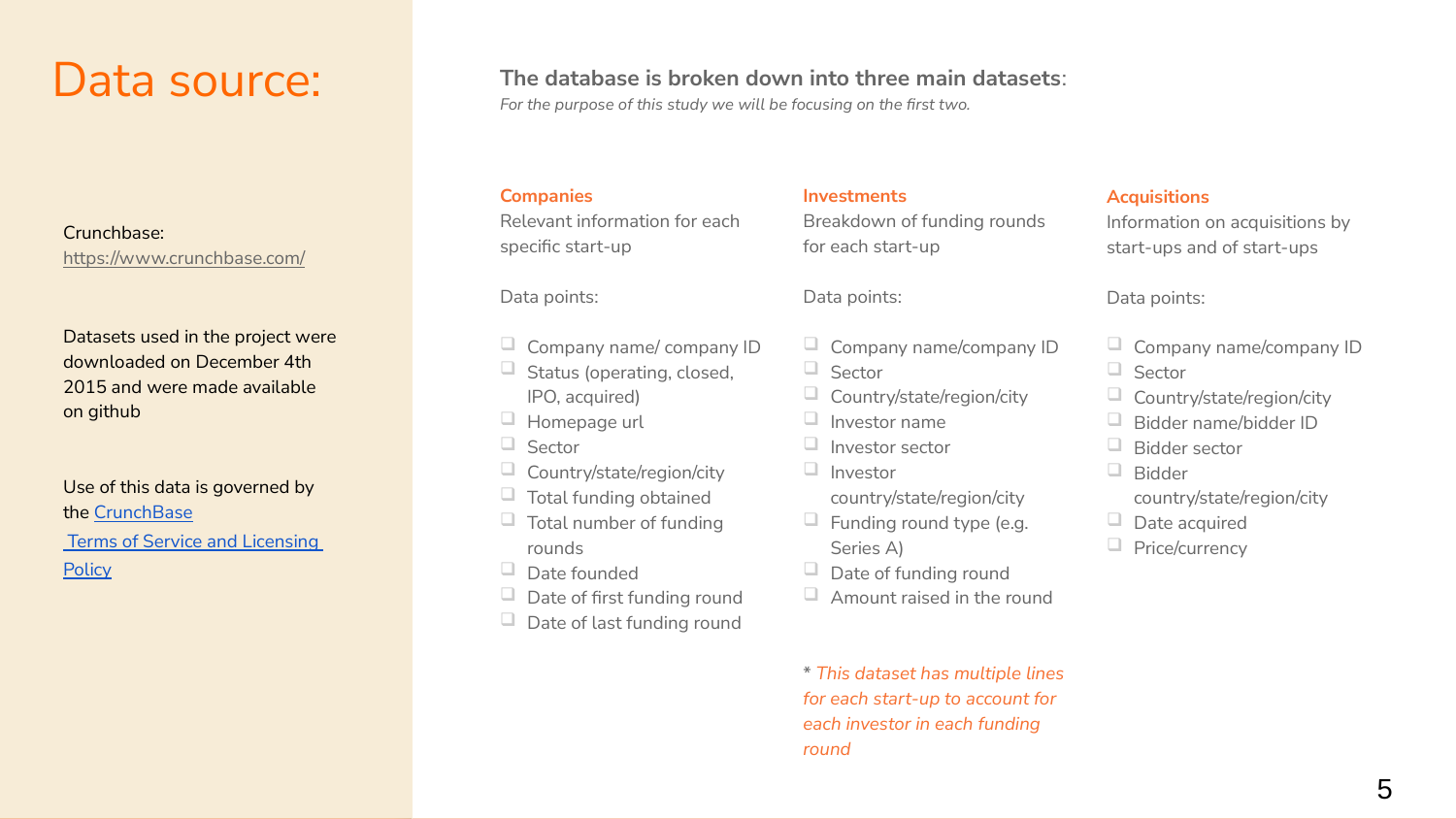

# Data source:
The database is broken down into three main datasets:
For the purpose of this study we will be focusing on the first two.
Companies
Relevant information for each specific start-up

Data points:

Company name/ company ID
Status (operating, closed, IPO, acquired)
Homepage url
Sector
Country/state/region/city
Total funding obtained
Total number of funding rounds
Date founded
Date of first funding round
Date of last funding round
Investments
Breakdown of funding rounds for each start-up

Data points:

Company name/company ID
Sector
Country/state/region/city
Investor name
Investor sector
Investor country/state/region/city
Funding round type (e.g. Series A)
Date of funding round
Amount raised in the round

* This dataset has multiple lines for each start-up to account for each investor in each funding round
Acquisitions
Information on acquisitions by start-ups and of start-ups

Data points:

Company name/company ID
Sector
Country/state/region/city
Bidder name/bidder ID
Bidder sector
Bidder country/state/region/city
Date acquired
Price/currency
Crunchbase:
https://www.crunchbase.com/

Datasets used in the project were downloaded on December 4th 2015 and were made available on github

Use of this data is governed by the CrunchBase Terms of Service and Licensing Policy

5